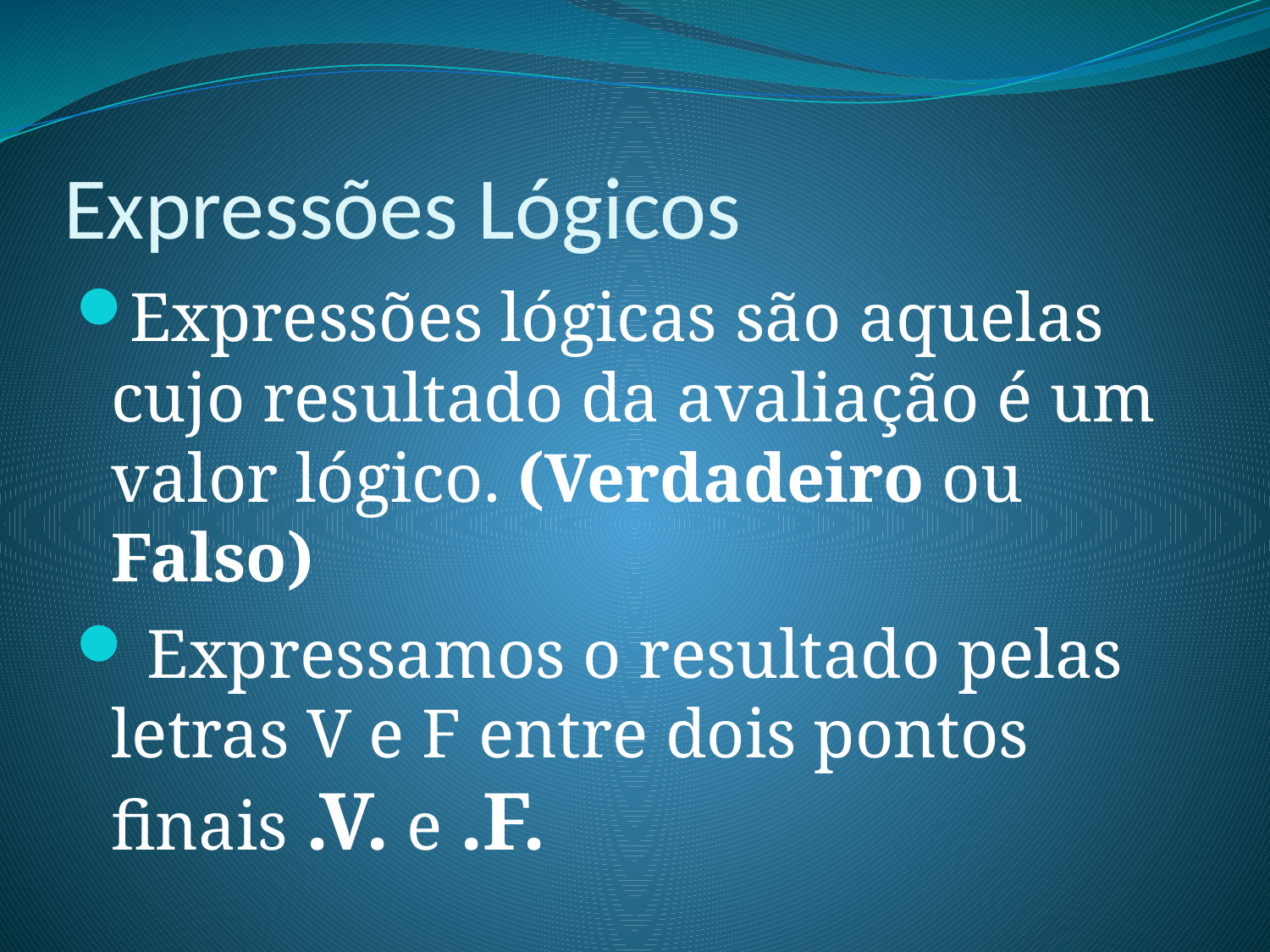

# Expressões Lógicos
Expressões lógicas são aquelas cujo resultado da avaliação é um valor lógico. (Verdadeiro ou Falso)
 Expressamos o resultado pelas letras V e F entre dois pontos finais .V. e .F.